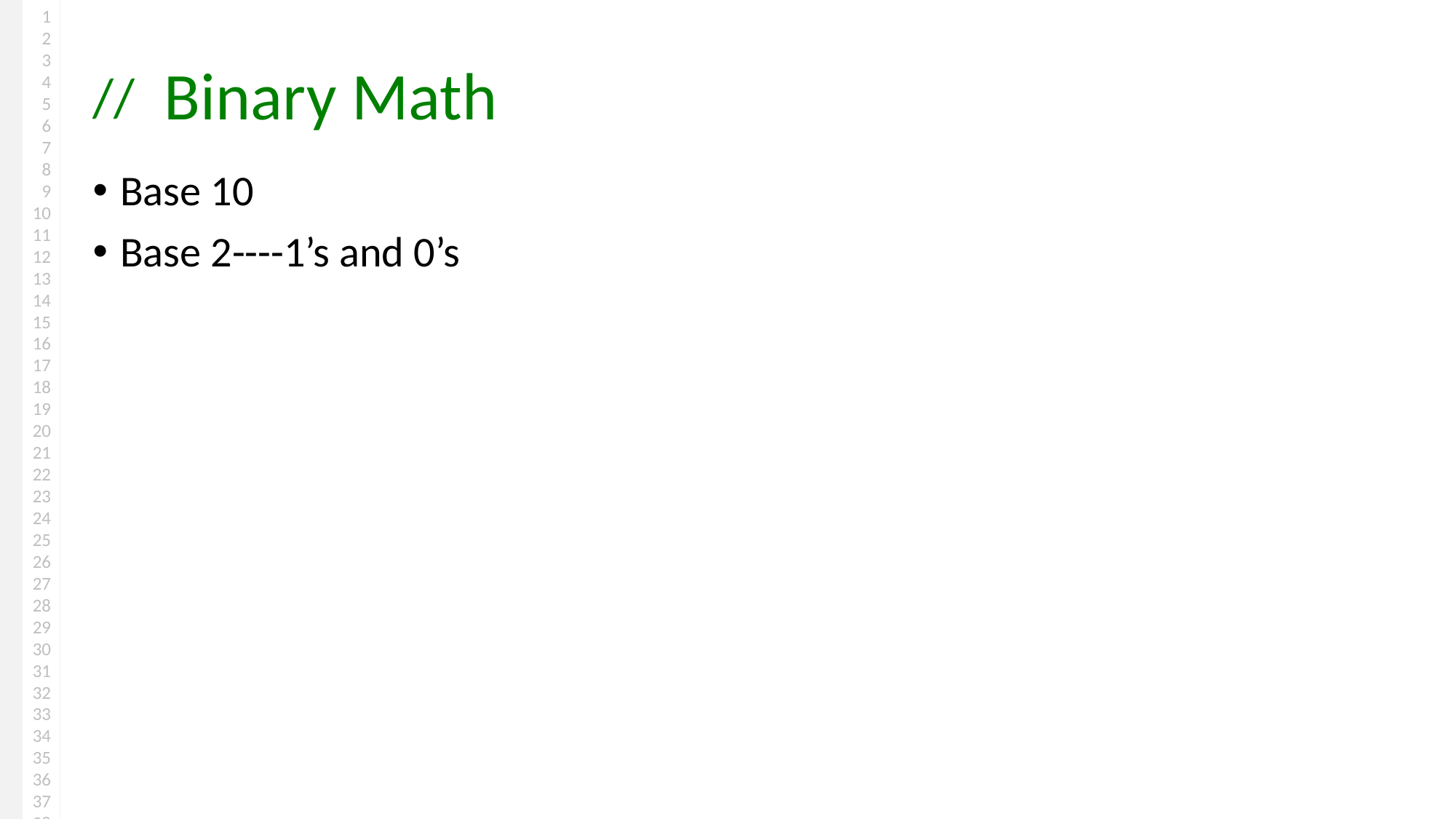

# Binary Math
Base 10
Base 2----1’s and 0’s